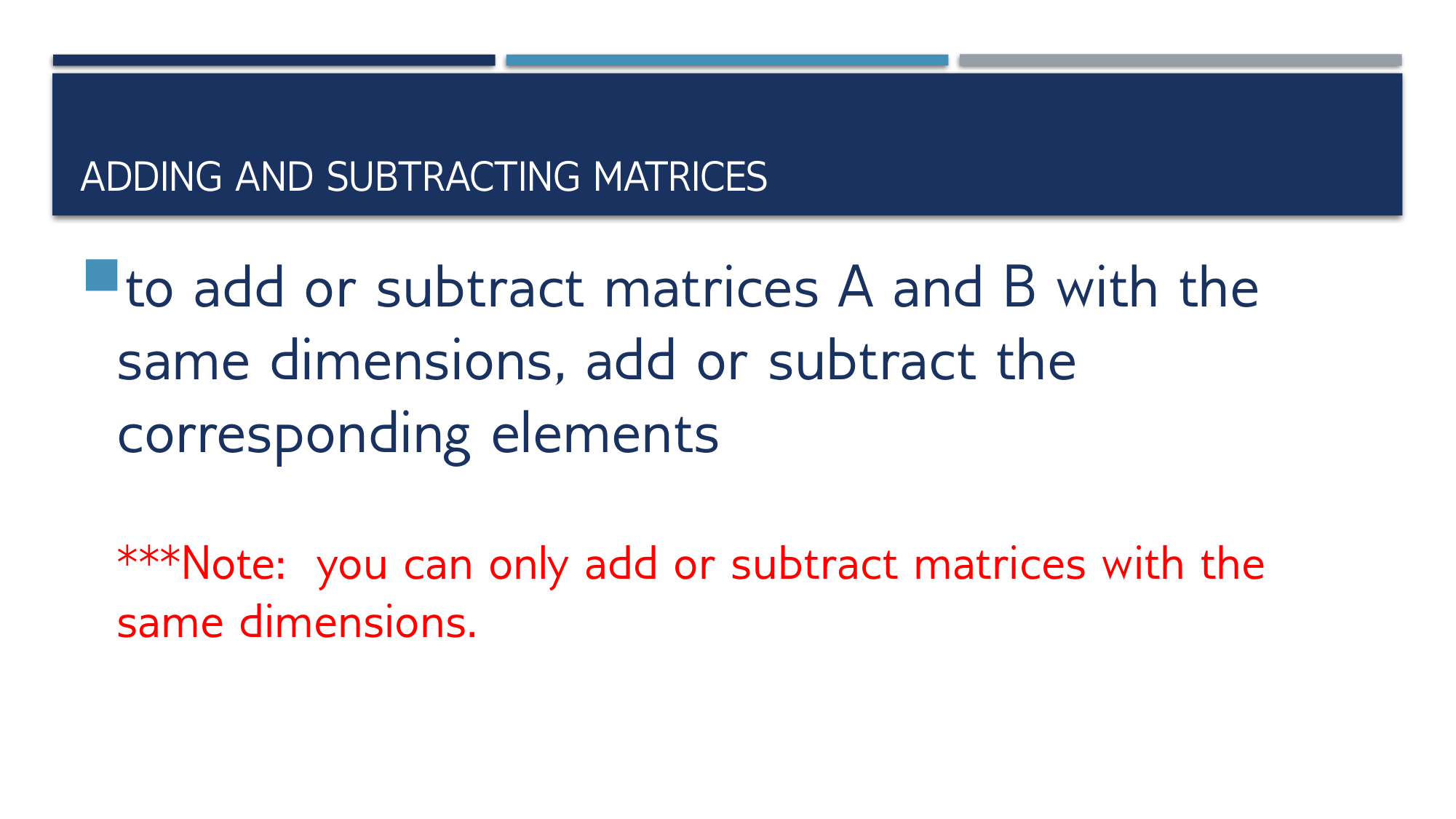

# Adding and Subtracting Matrices
to add or subtract matrices A and B with the same dimensions, add or subtract the corresponding elements

	***Note:  you can only add or subtract matrices with the same dimensions.